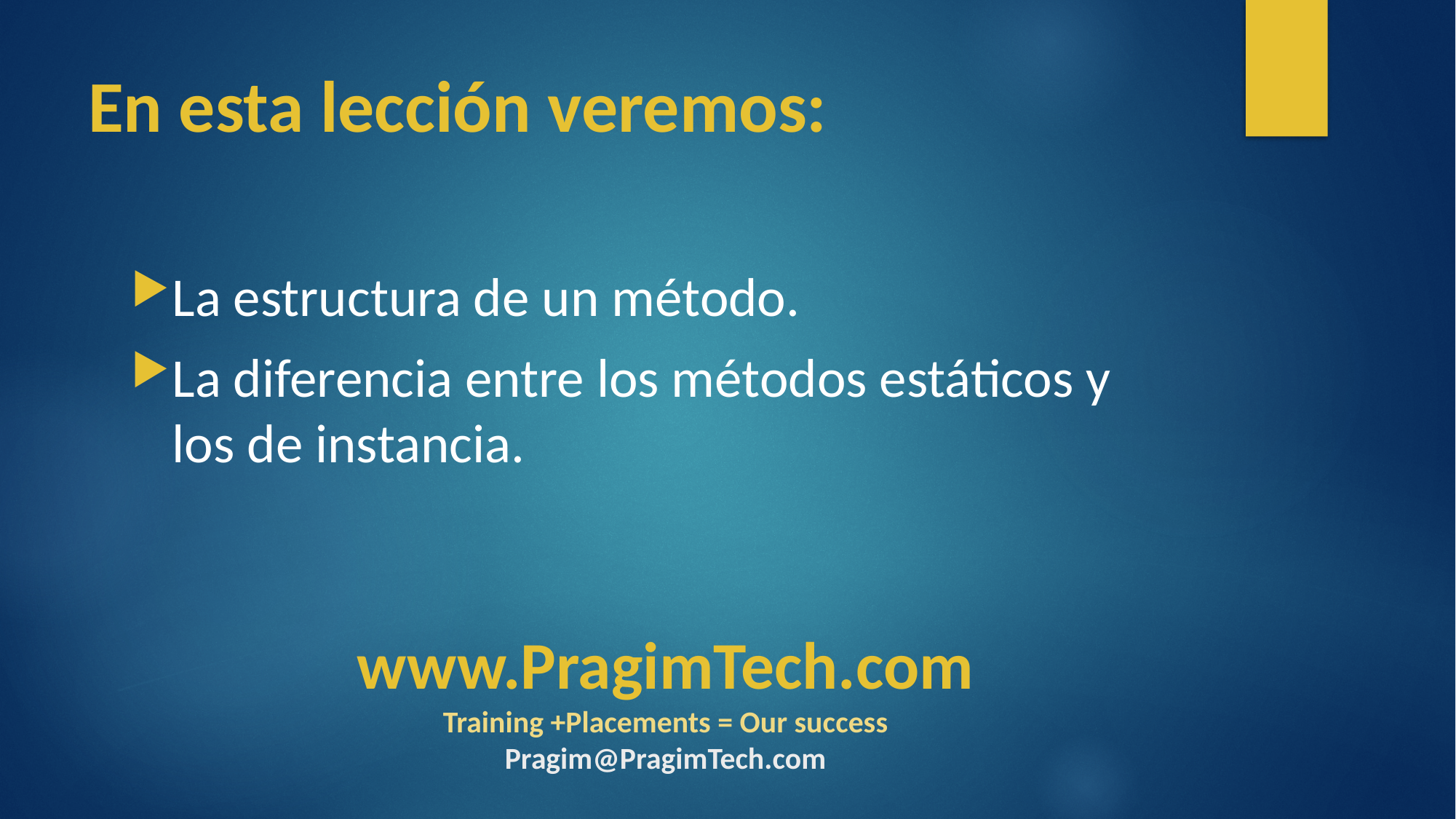

# En esta lección veremos:
La estructura de un método.
La diferencia entre los métodos estáticos y los de instancia.
www.PragimTech.com
Training +Placements = Our success
Pragim@PragimTech.com